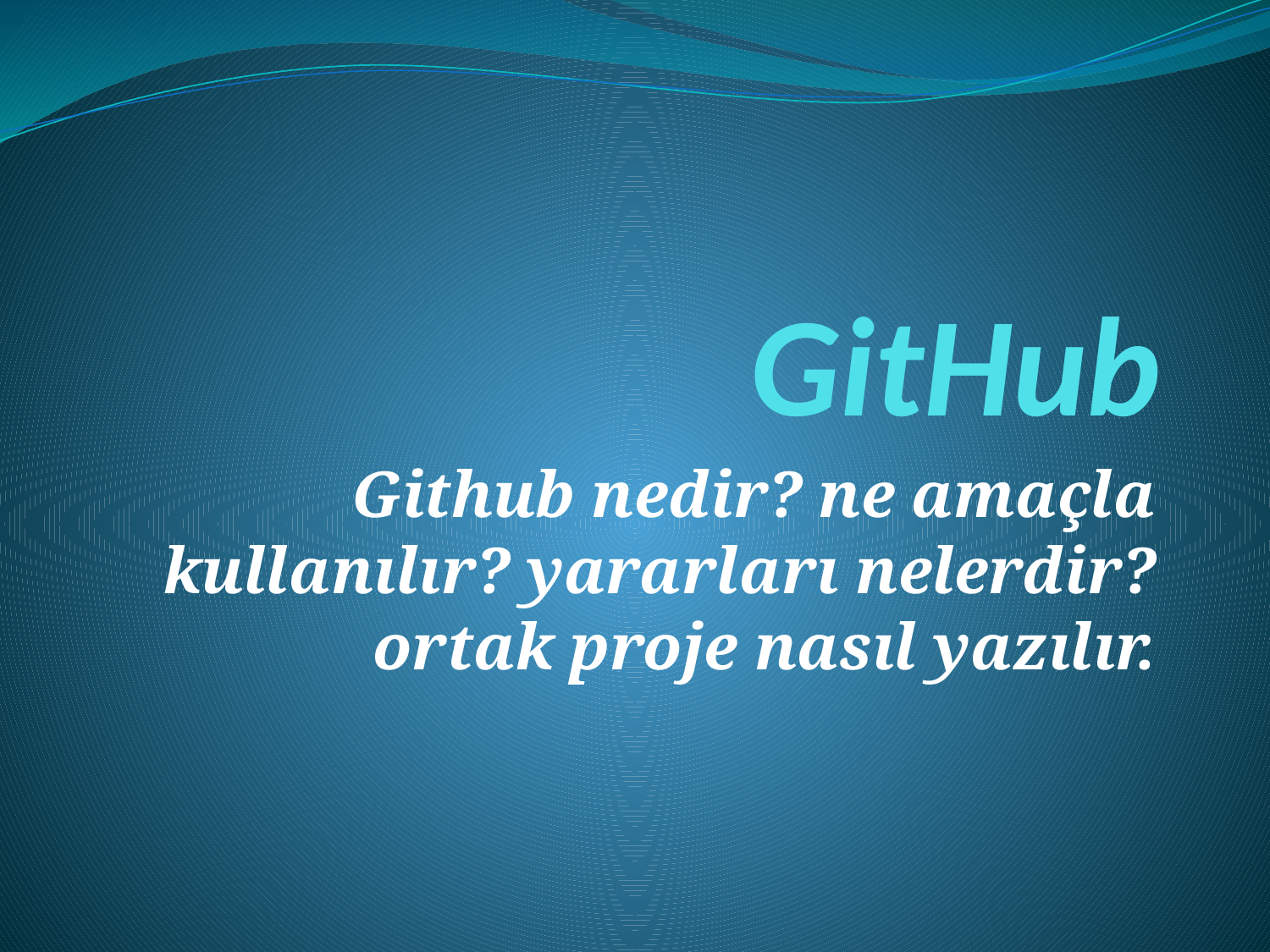

# GitHub
Github nedir? ne amaçla kullanılır? yararları nelerdir? ortak proje nasıl yazılır.